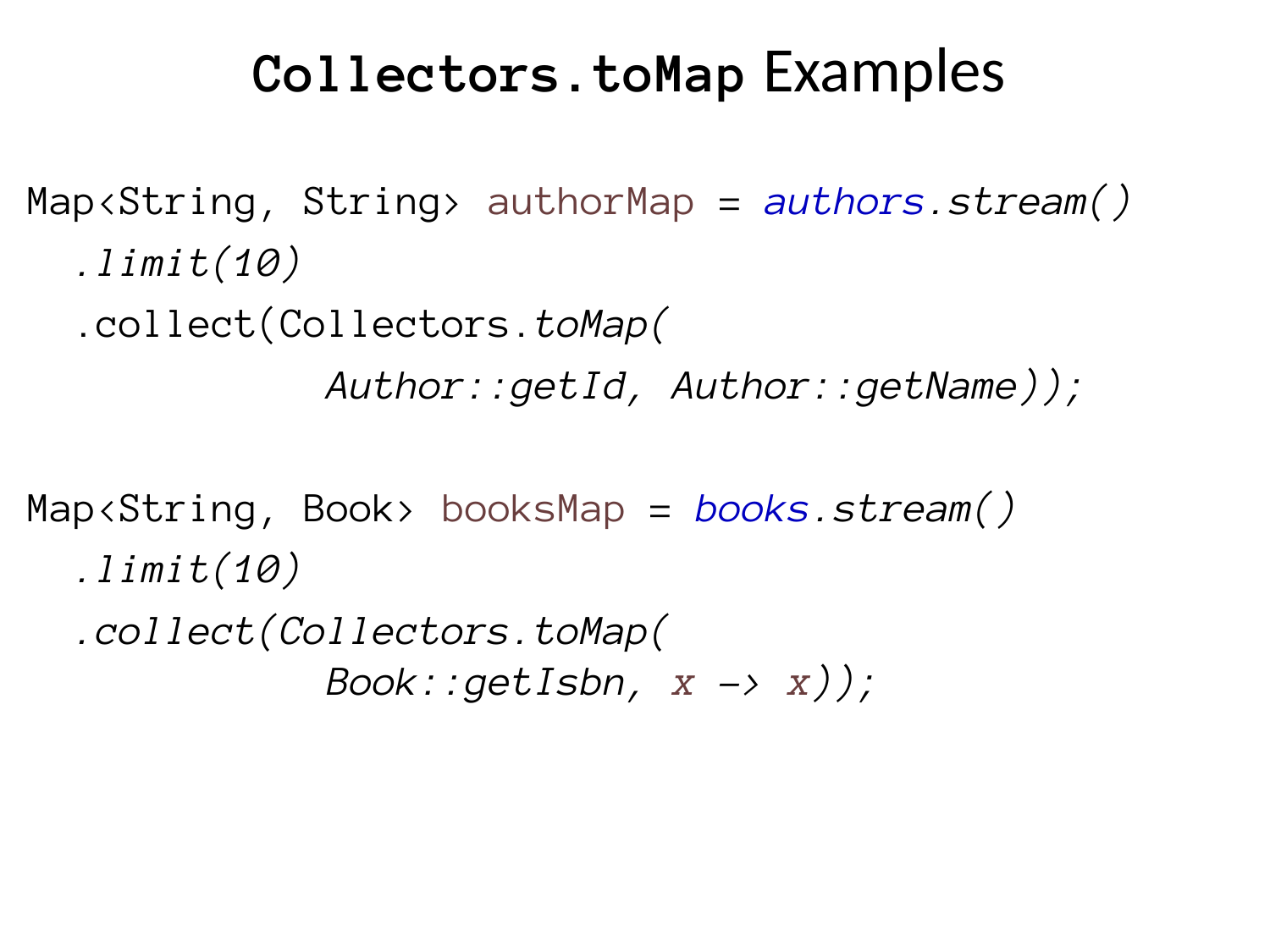

# Collectors.toMap Examples
Map<String, String> authorMap = authors.stream()
  .limit(10)
  .collect(Collectors.toMap(
		  Author::getId, Author::getName));

Map<String, Book> booksMap = books.stream()
  .limit(10)
  .collect(Collectors.toMap(
		  Book::getIsbn, x -> x));